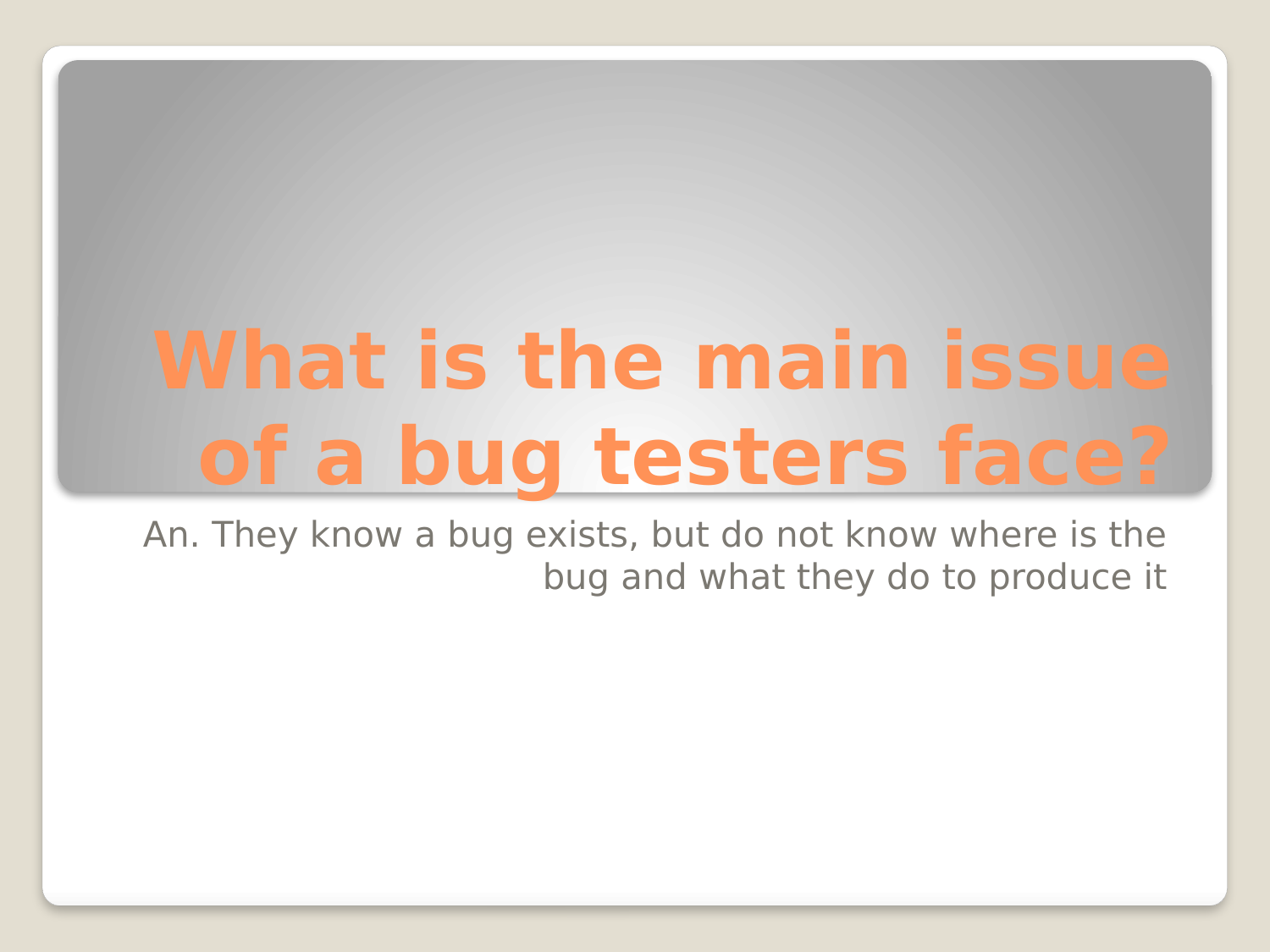

# What is the main issue of a bug testers face?
An. They know a bug exists, but do not know where is the bug and what they do to produce it